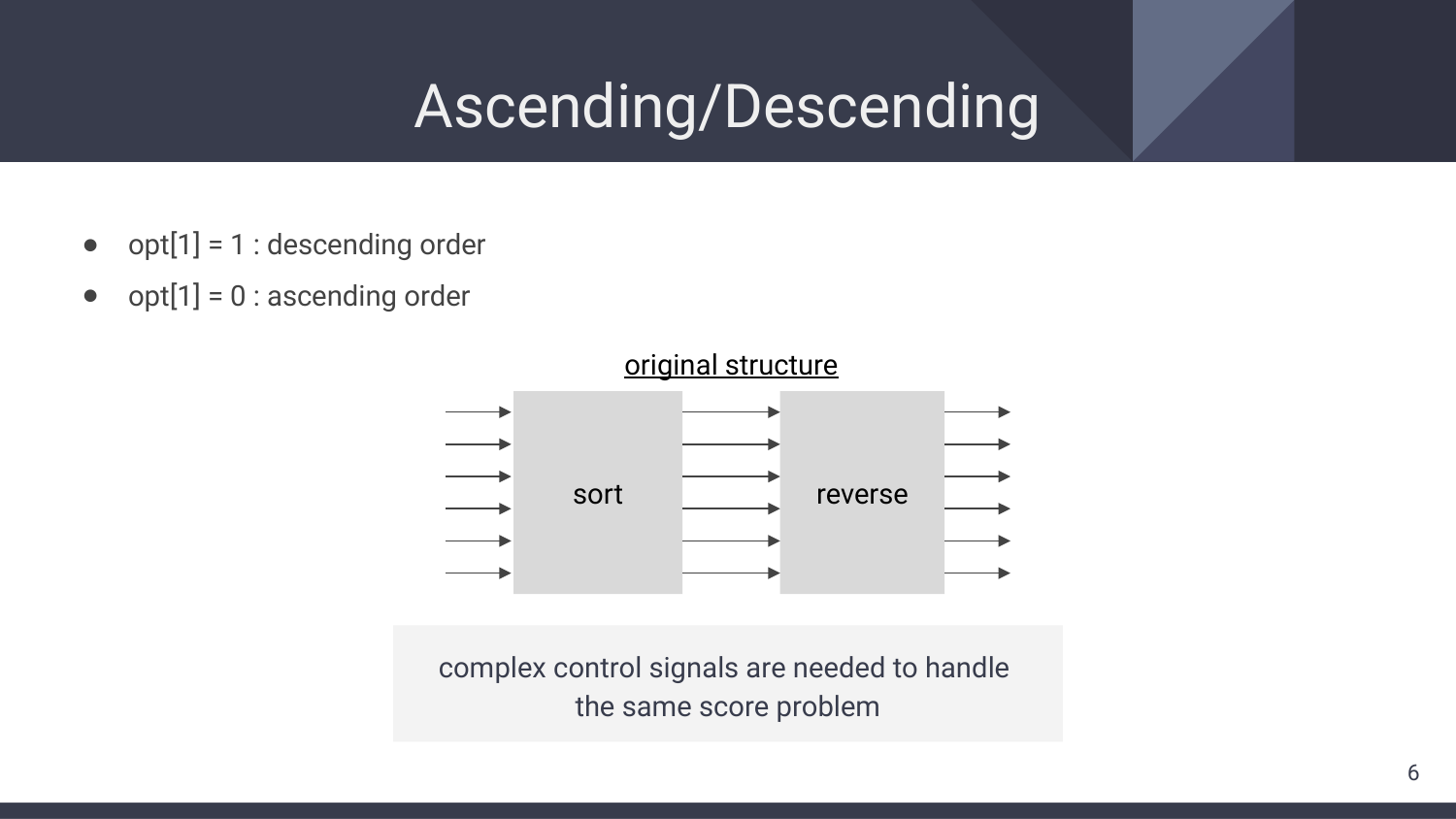

# Ascending/Descending
opt[1] = 1 : descending order
opt[1] = 0 : ascending order
original structure
sort
reverse
complex control signals are needed to handle
the same score problem
6